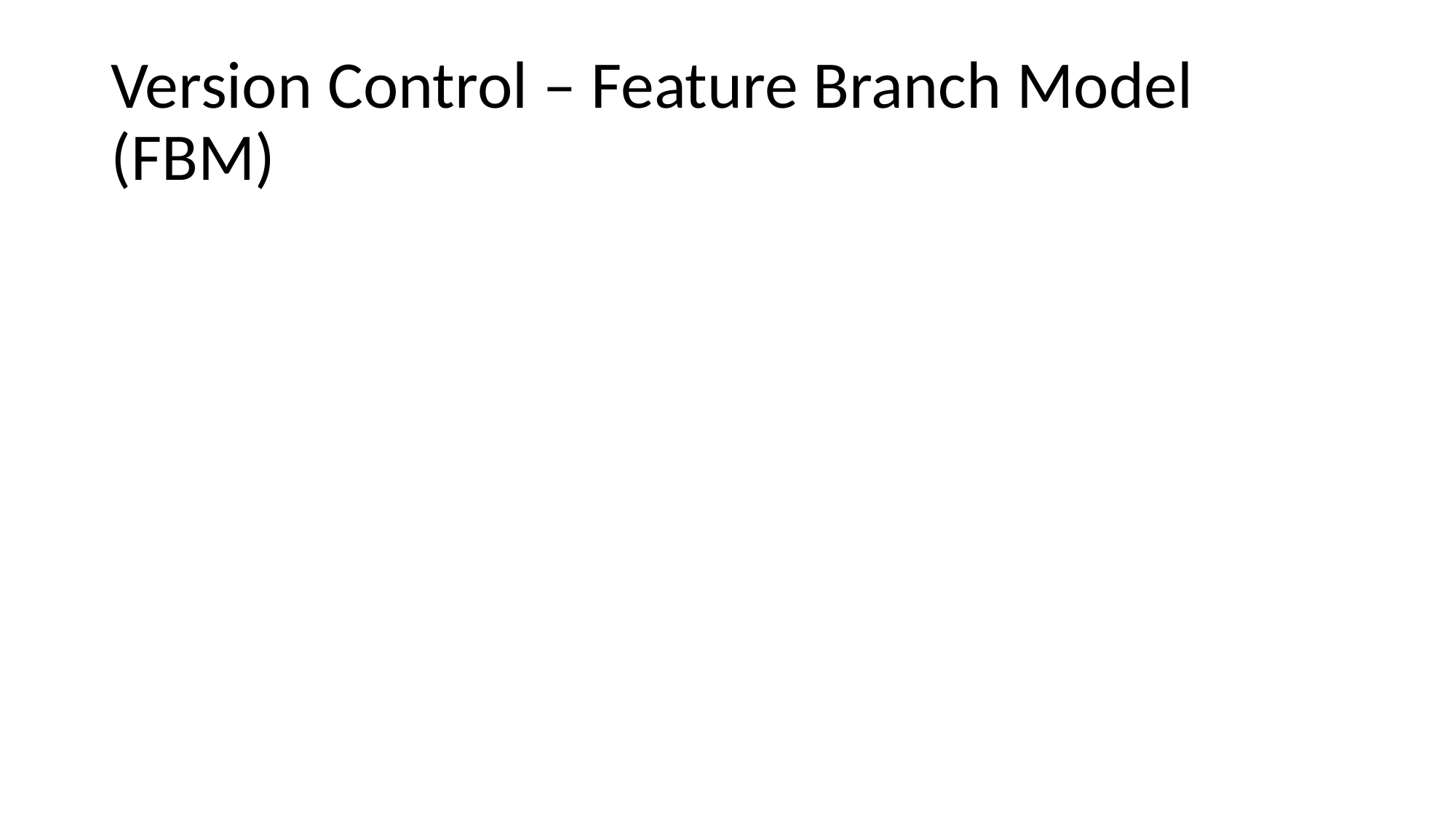

# Version Control – Feature Branch Model (FBM)